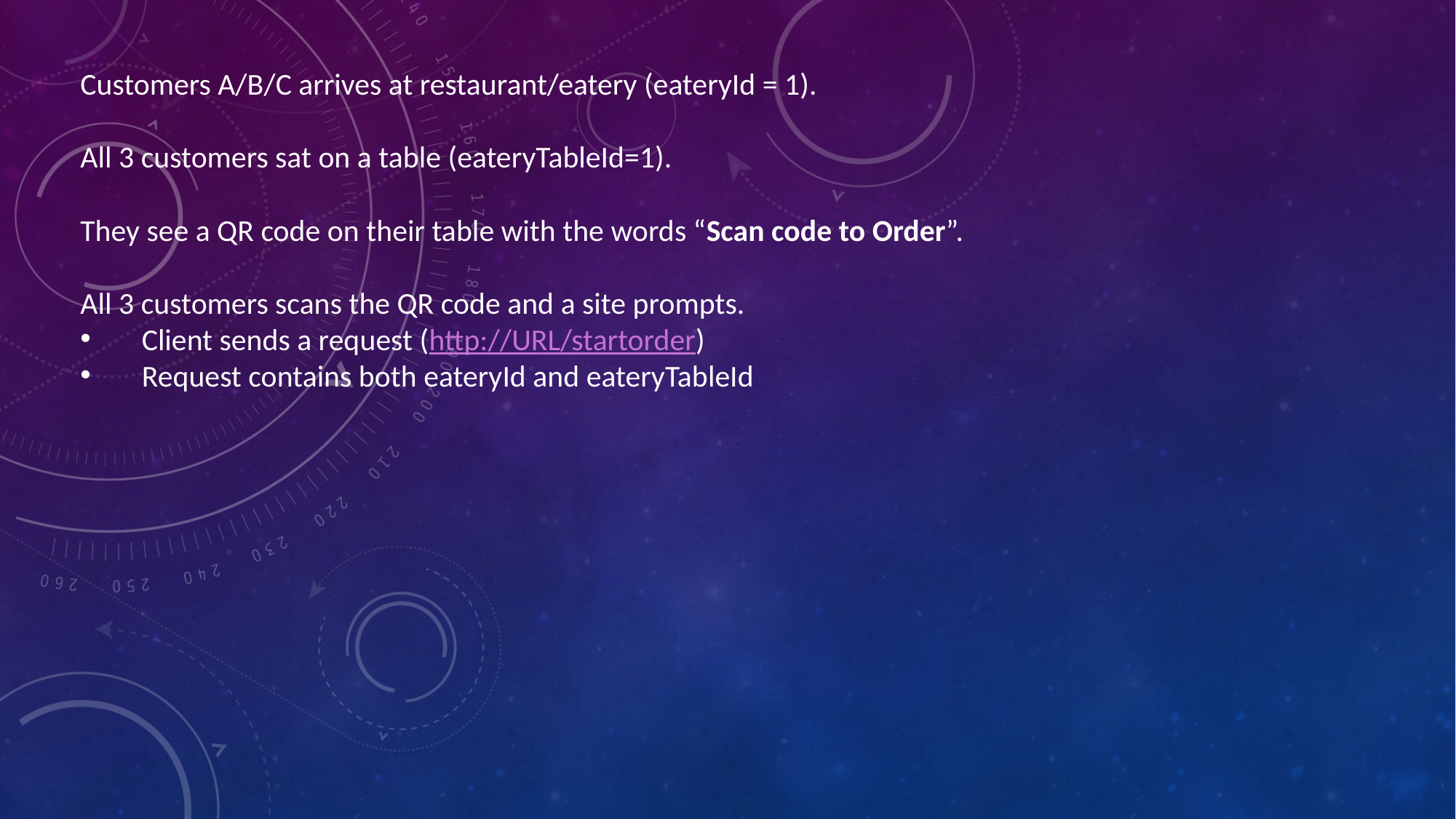

Customers A/B/C arrives at restaurant/eatery (eateryId = 1).

All 3 customers sat on a table (eateryTableId=1).

They see a QR code on their table with the words “Scan code to Order”.

All 3 customers scans the QR code and a site prompts.
Client sends a request (http://URL/startorder)
Request contains both eateryId and eateryTableId